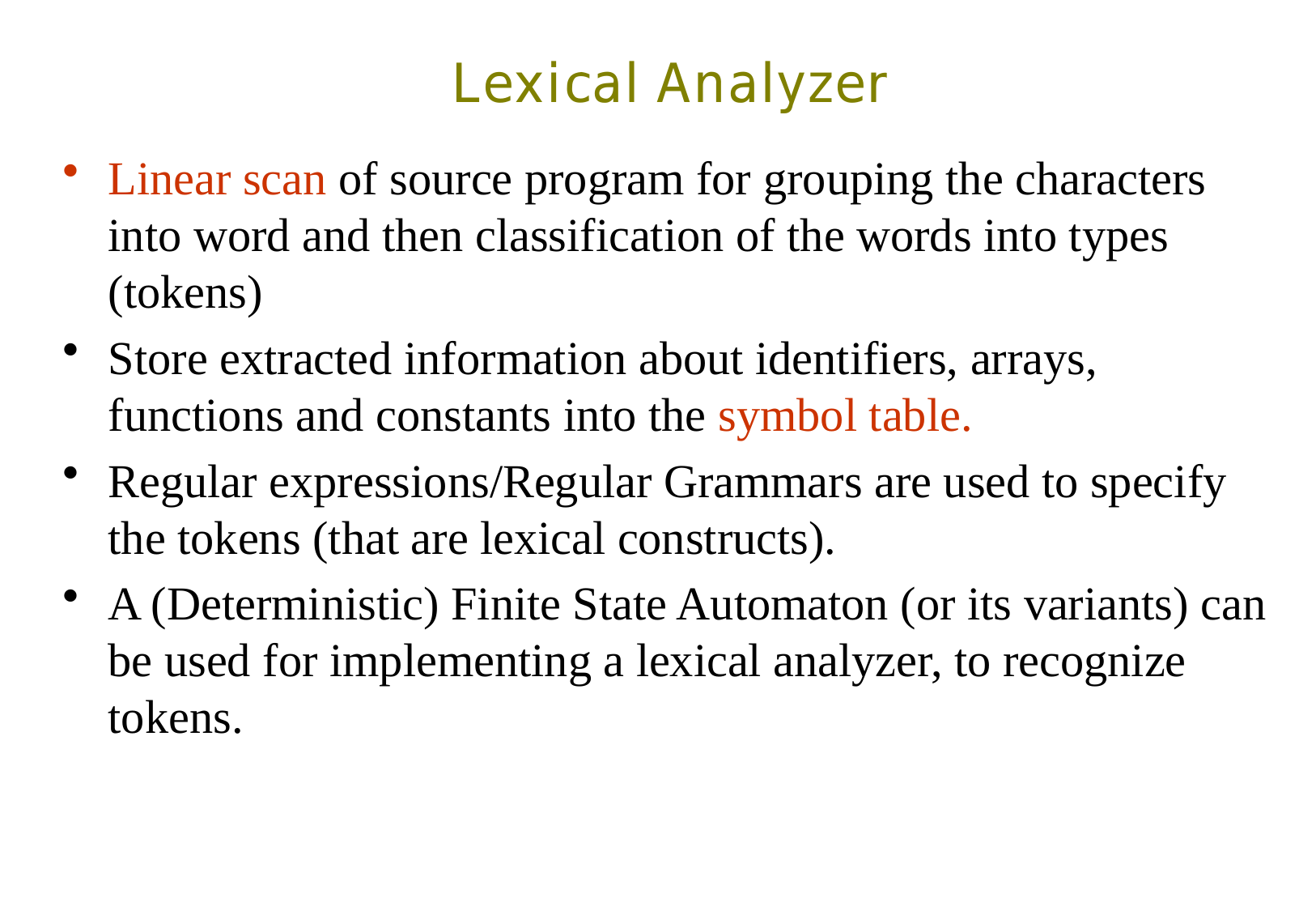

# Lexical Analyzer
Linear scan of source program for grouping the characters into word and then classification of the words into types (tokens)
Store extracted information about identifiers, arrays, functions and constants into the symbol table.
Regular expressions/Regular Grammars are used to specify the tokens (that are lexical constructs).
A (Deterministic) Finite State Automaton (or its variants) can be used for implementing a lexical analyzer, to recognize tokens.